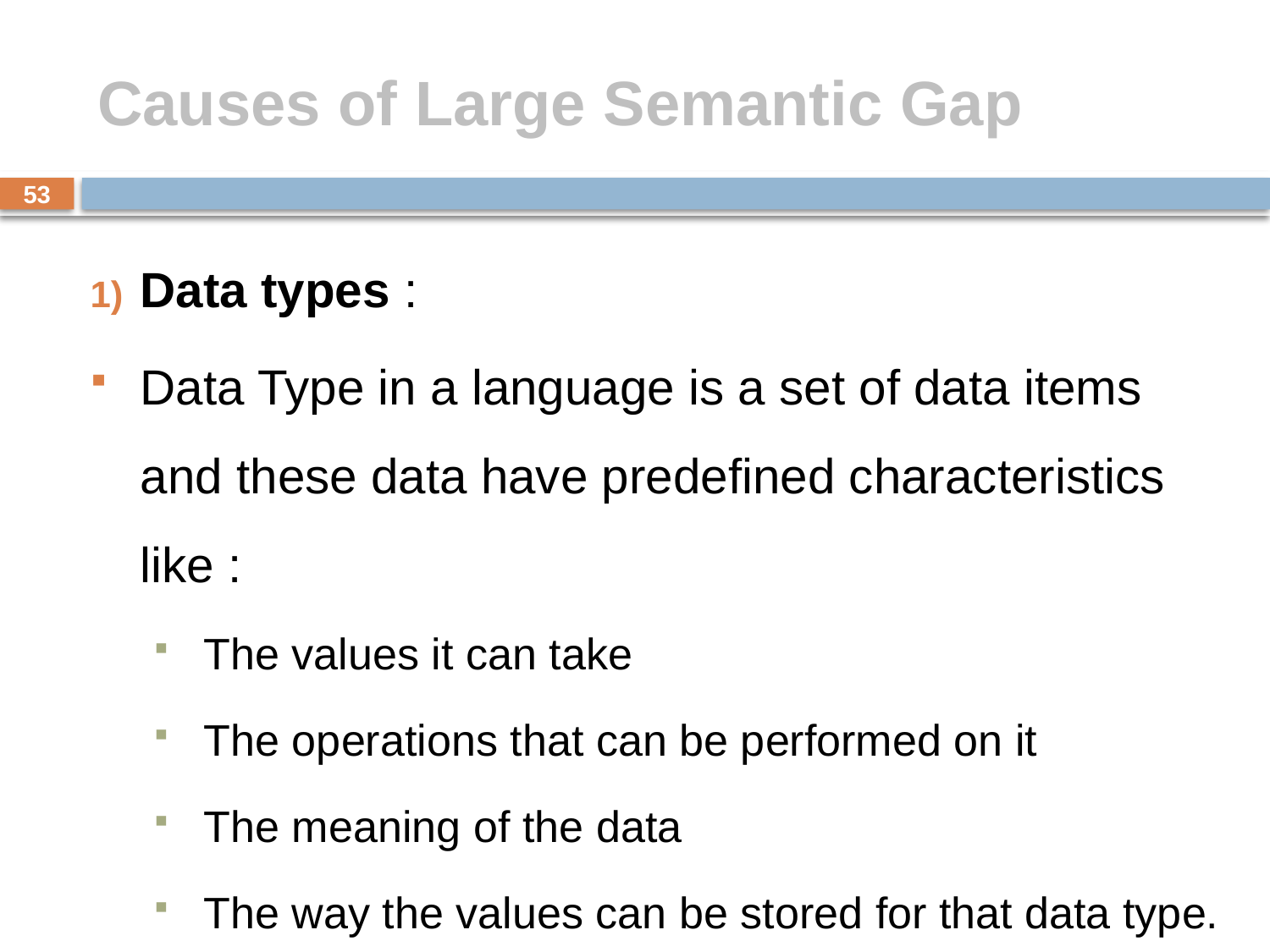

# Causes of Large Semantic Gap
53
Data types :
Data Type in a language is a set of data items and these data have predefined characteristics like :
The values it can take
The operations that can be performed on it
The meaning of the data
The way the values can be stored for that data type.